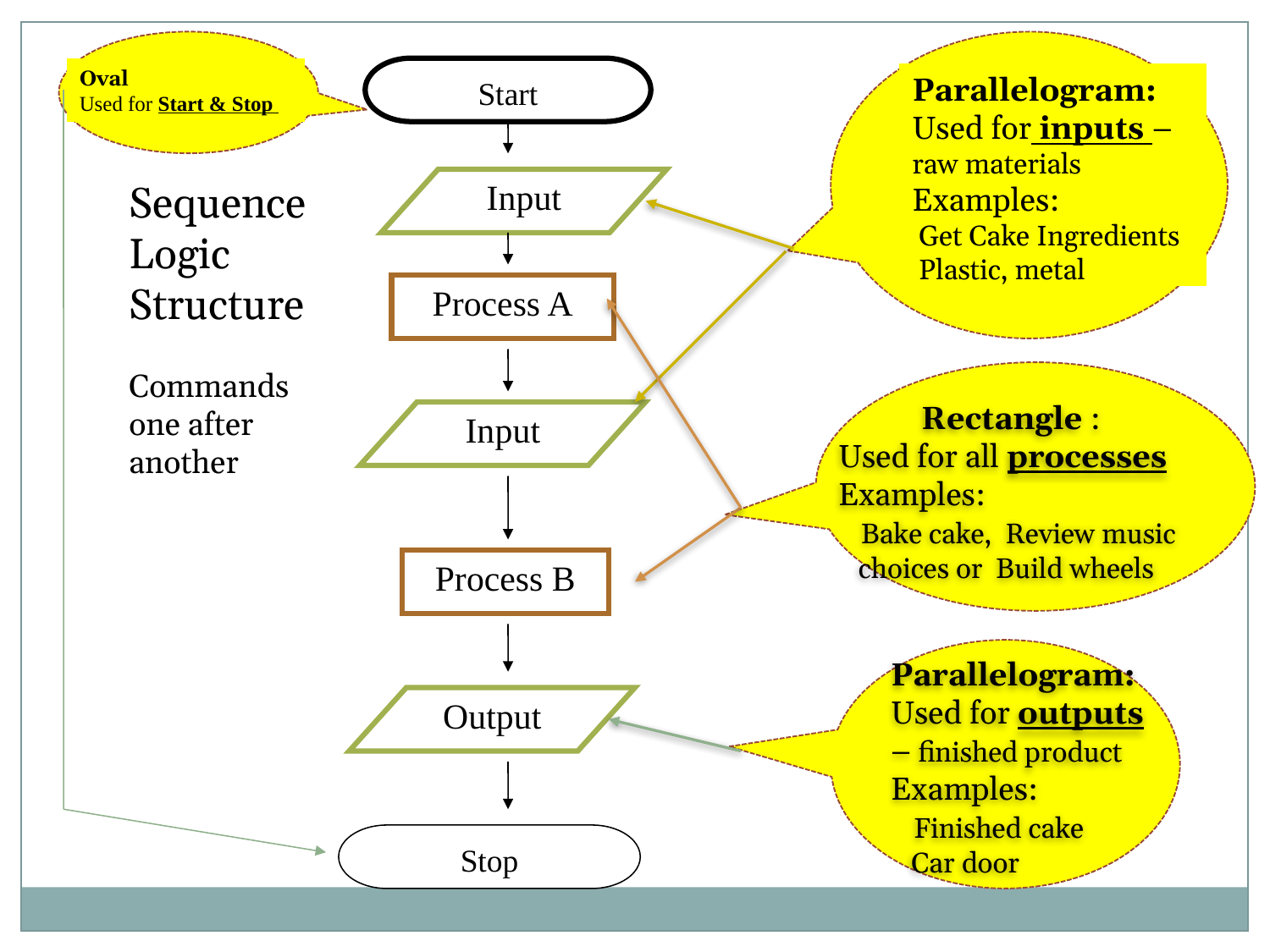

Oval
Used for Start & Stop
Start
Parallelogram: Used for inputs – raw materials
Examples:
 Get Cake Ingredients
 Plastic, metal

Sequence Logic Structure

Commands one after another
Input

Process A

Rectangle :
Used for all processes
Examples:
   Bake cake,  Review music
   choices or  Build wheels
Input

Process B

Parallelogram:
Used for outputs
– finished product
Examples:
   Finished cake
   Car door
Output

Stop